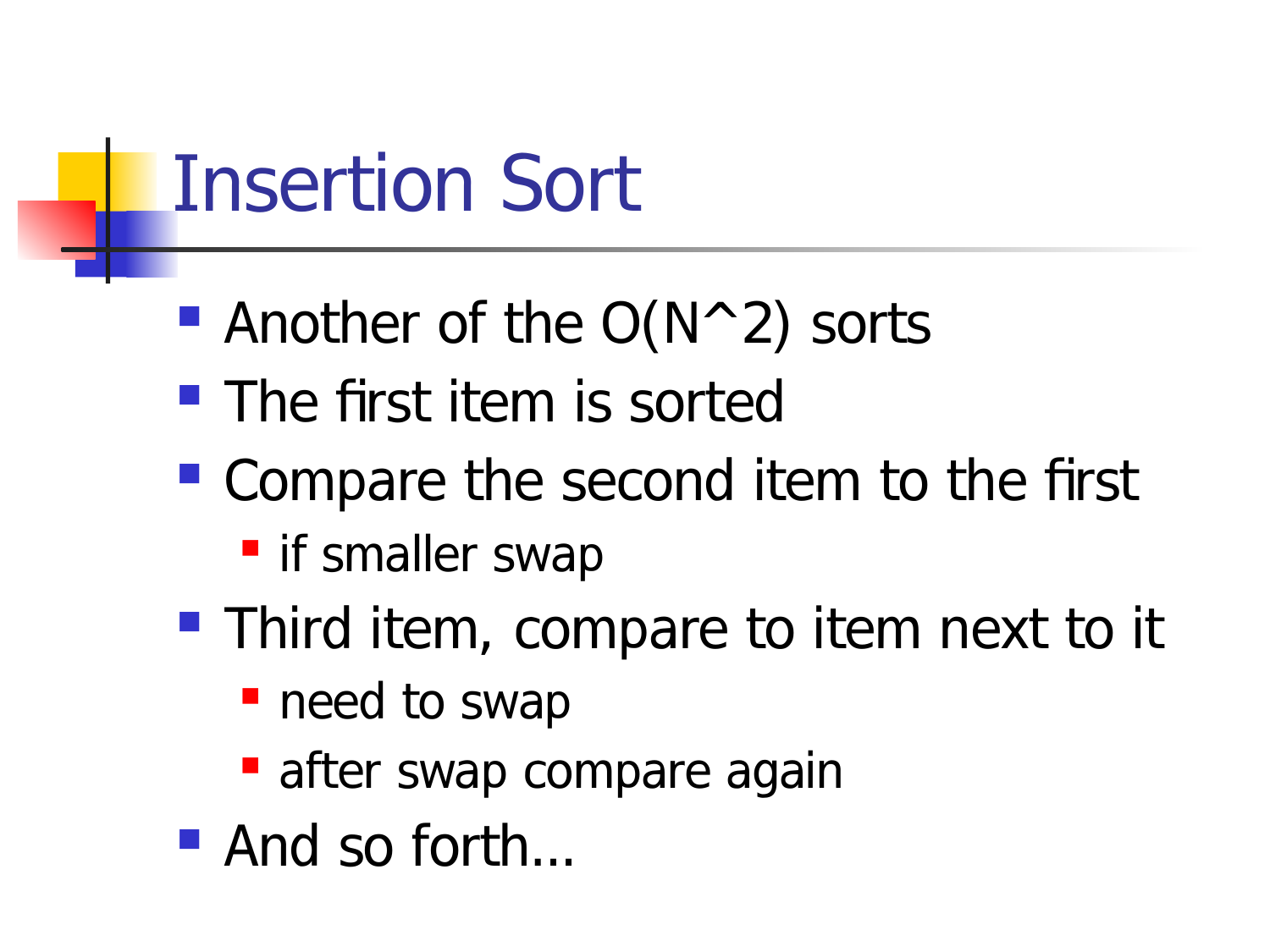

# Insertion Sort
Another of the O(N^2) sorts
The first item is sorted
Compare the second item to the first
if smaller swap
Third item, compare to item next to it
need to swap
after swap compare again
And so forth…